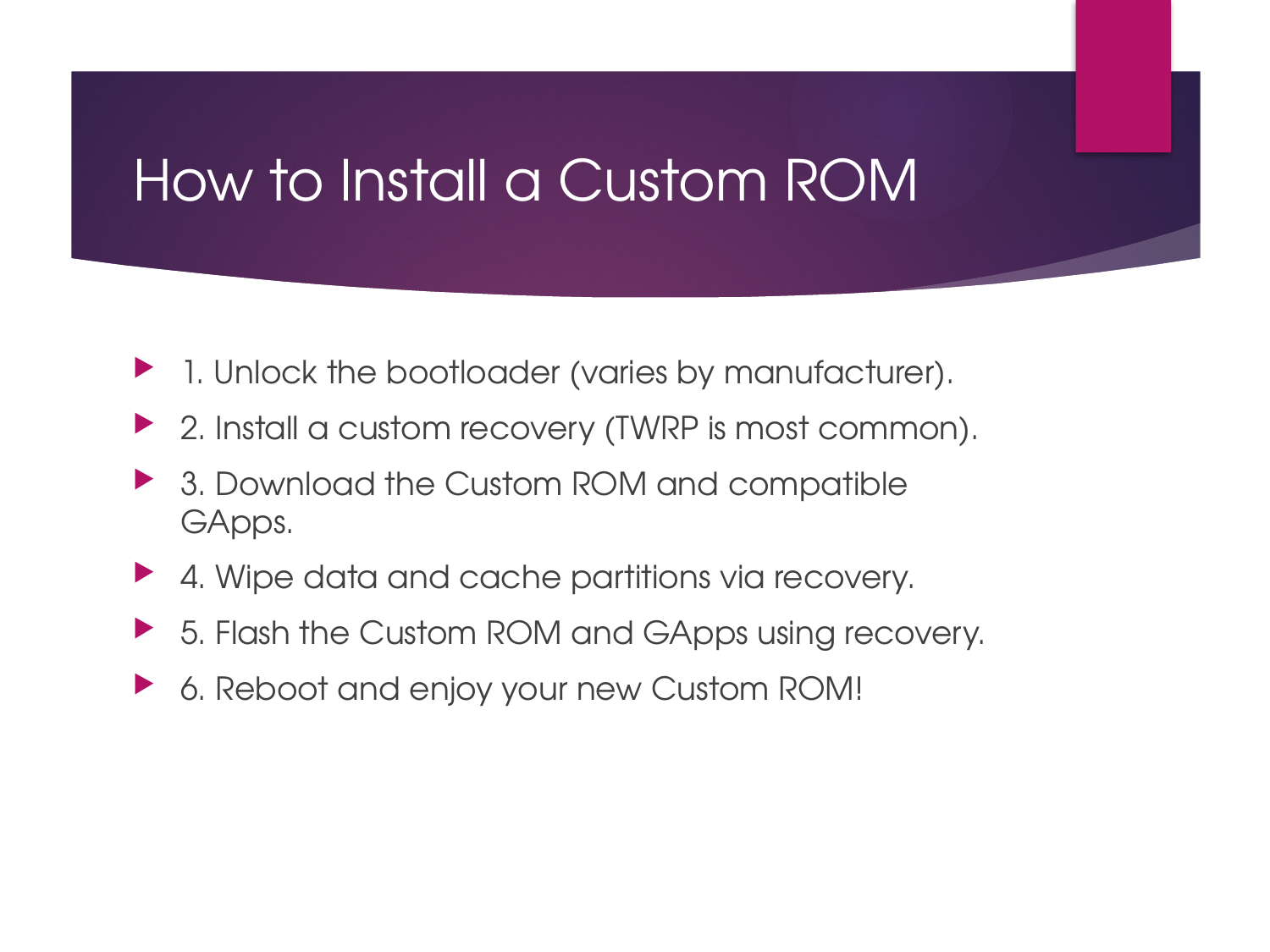

# How to Install a Custom ROM
1. Unlock the bootloader (varies by manufacturer).
2. Install a custom recovery (TWRP is most common).
3. Download the Custom ROM and compatible GApps.
4. Wipe data and cache partitions via recovery.
5. Flash the Custom ROM and GApps using recovery.
6. Reboot and enjoy your new Custom ROM!